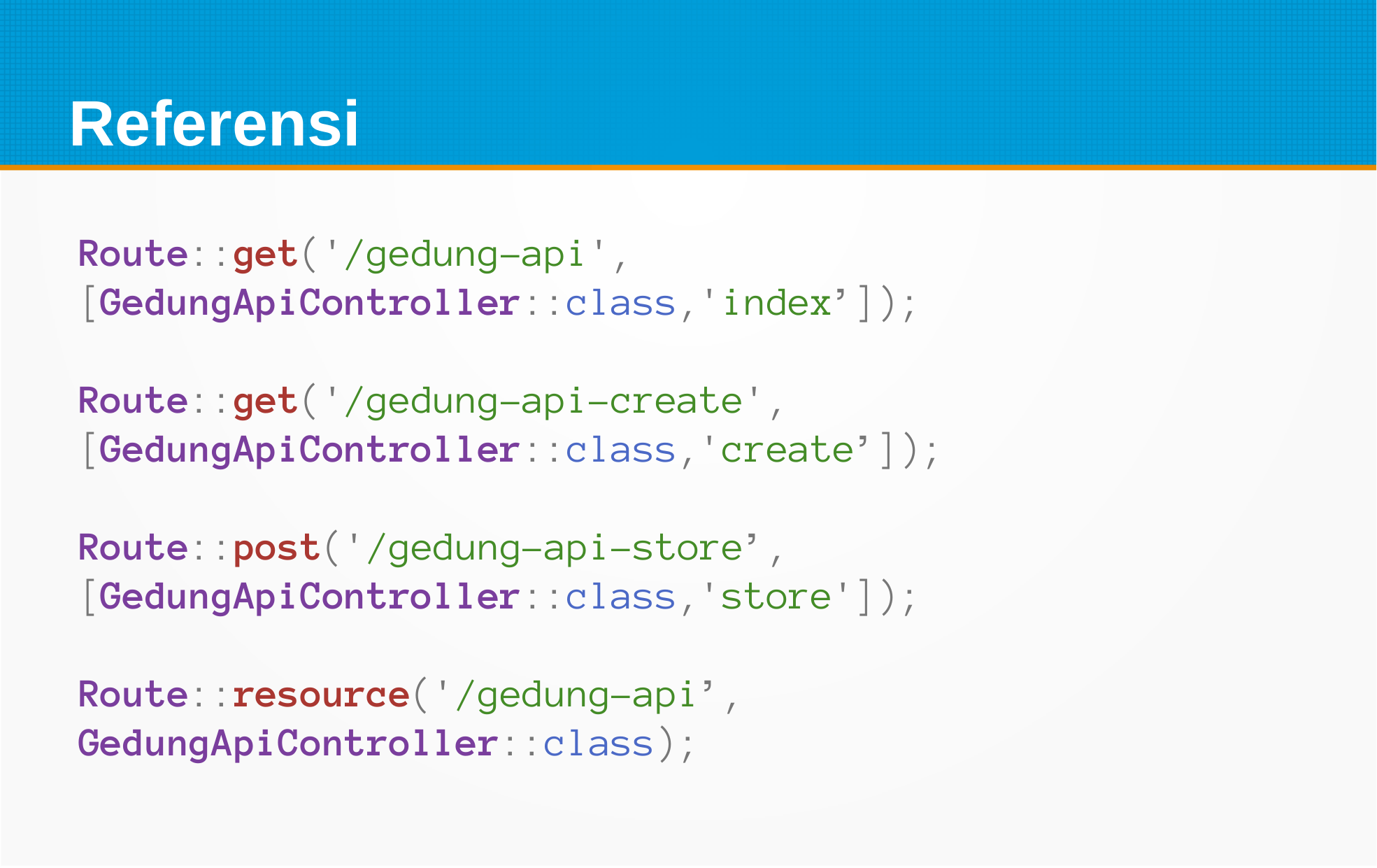

Referensi

Route::get('/gedung-api', [GedungApiController::class,'index’]);

Route::get('/gedung-api-create', [GedungApiController::class,'create’]);

Route::post('/gedung-api-store’,
[GedungApiController::class,'store']);
Route::resource('/gedung-api’,
GedungApiController::class);